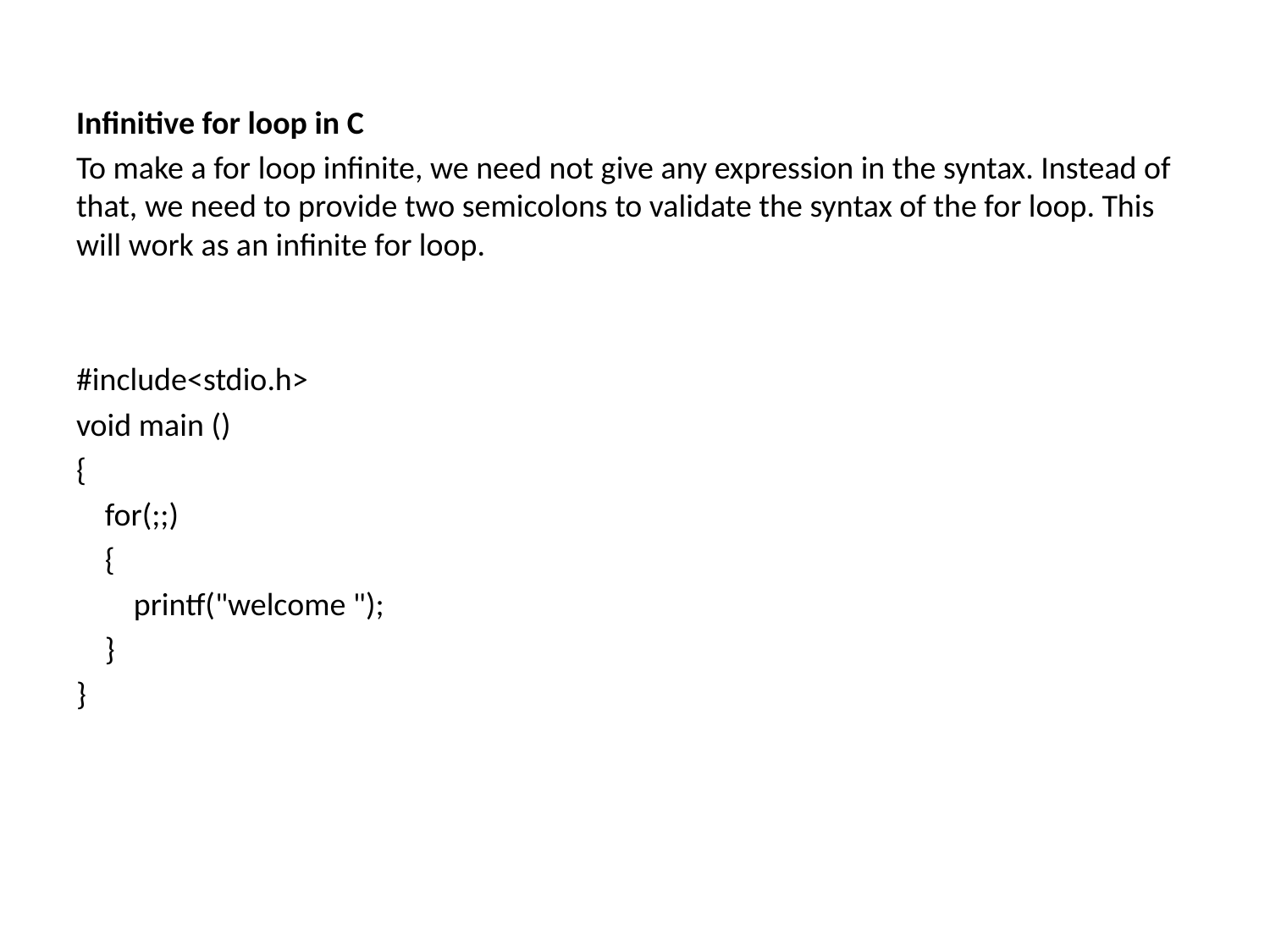

Infinitive for loop in C
To make a for loop infinite, we need not give any expression in the syntax. Instead of that, we need to provide two semicolons to validate the syntax of the for loop. This will work as an infinite for loop.

#include<stdio.h>
void main ()
{
    for(;;)
    {
        printf("welcome ");
    }
}